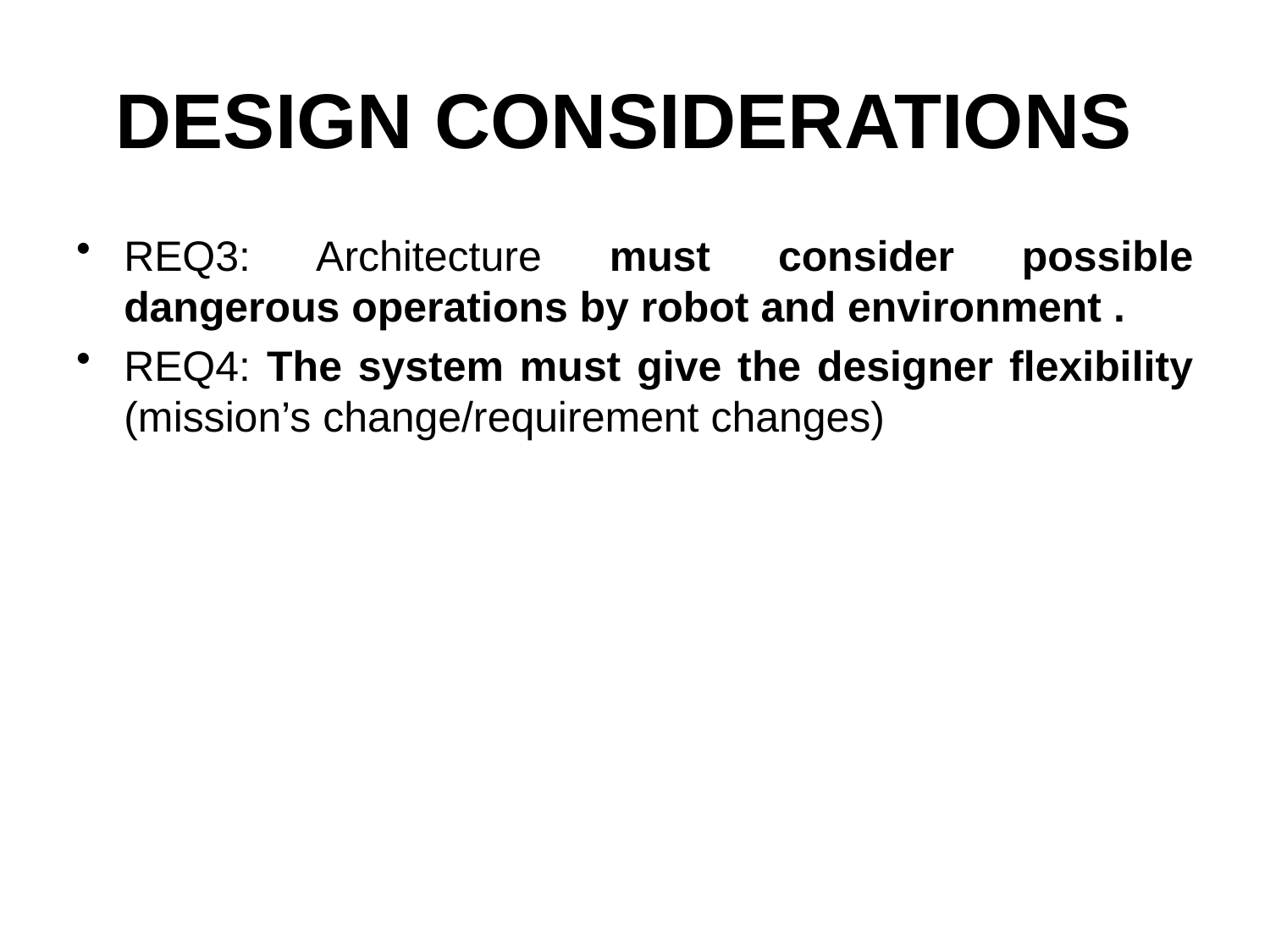

DESIGN CONSIDERATIONS
REQ3: Architecture must consider possible dangerous operations by robot and environment .
REQ4: The system must give the designer flexibility (mission’s change/requirement changes)